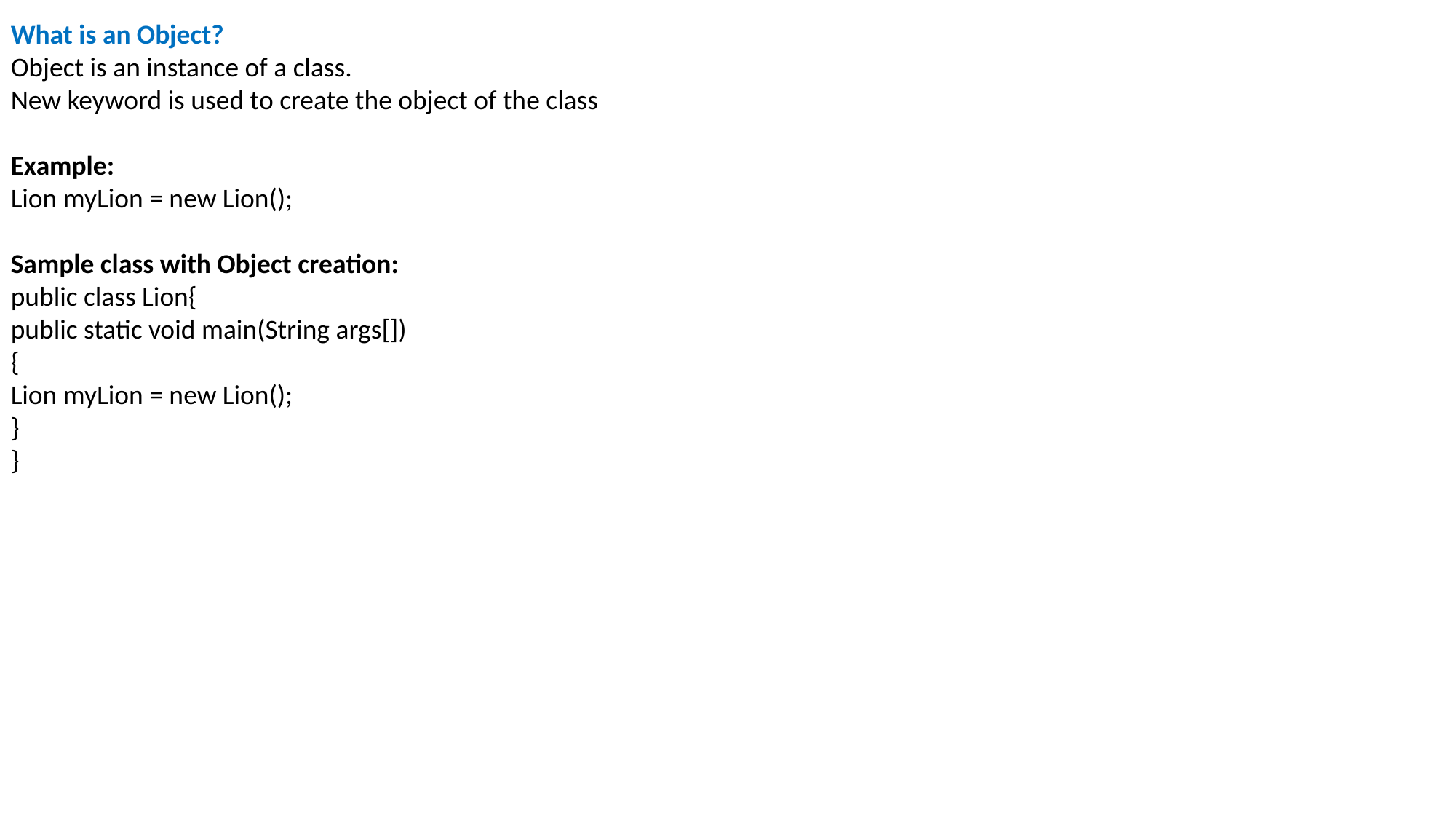

What is an Object?
Object is an instance of a class.
New keyword is used to create the object of the class

Example:
Lion myLion = new Lion();

Sample class with Object creation:
public class Lion{
public static void main(String args[])
{
Lion myLion = new Lion();
}
}